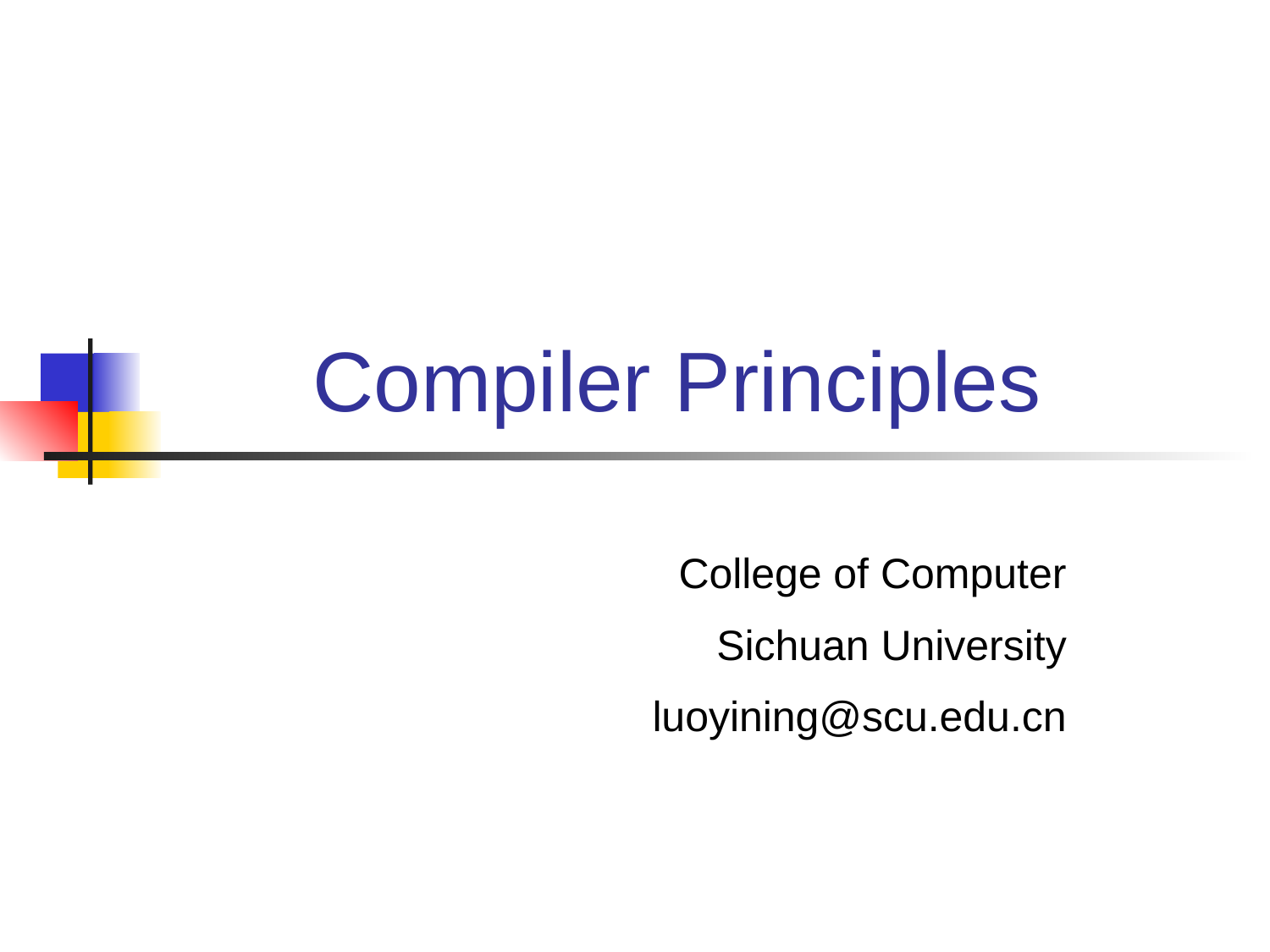

# Compiler Principles
College of Computer
Sichuan University
luoyining@scu.edu.cn